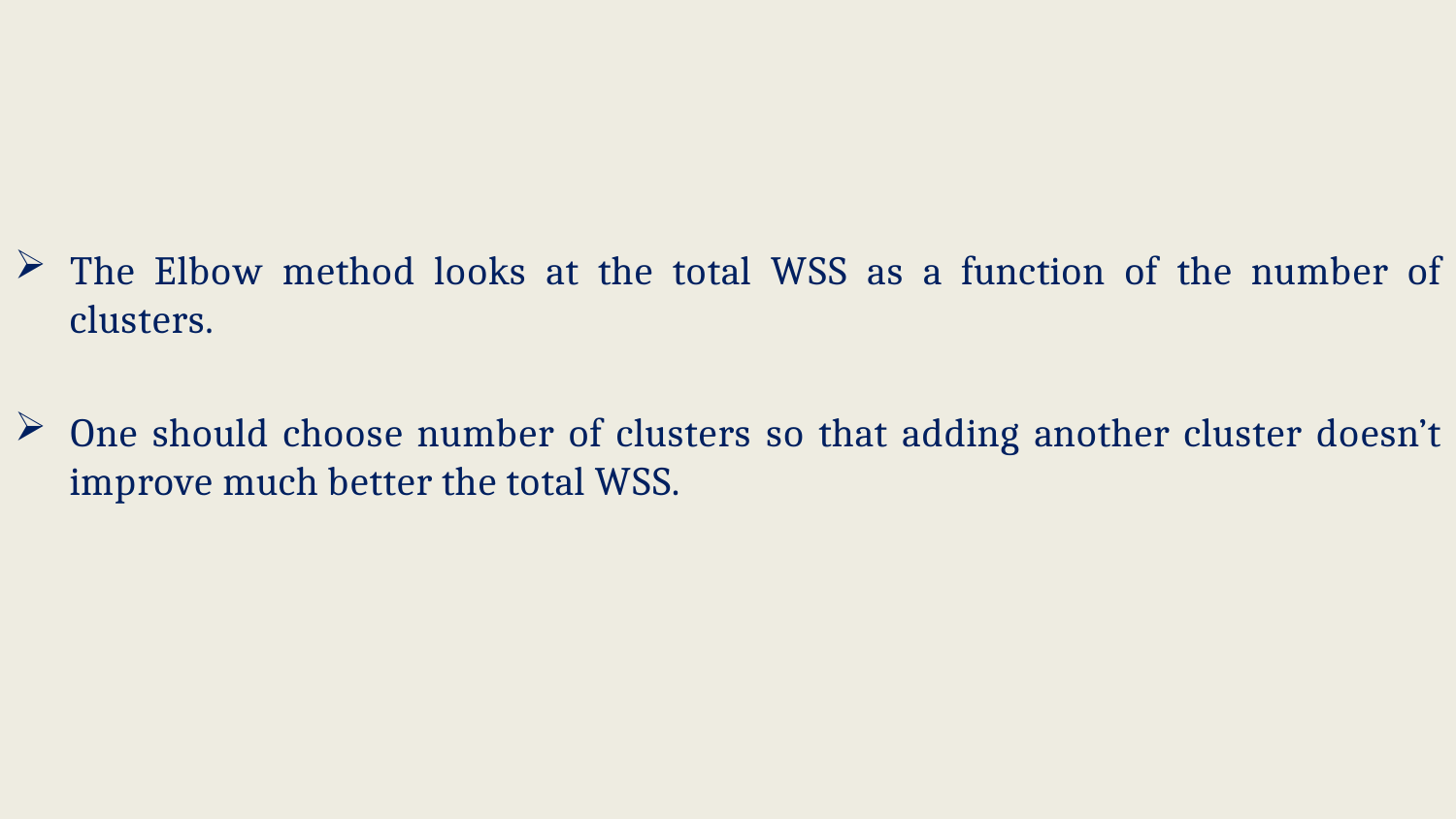

The Elbow method looks at the total WSS as a function of the number of clusters.

One should choose number of clusters so that adding another cluster doesn’t improve much better the total WSS.